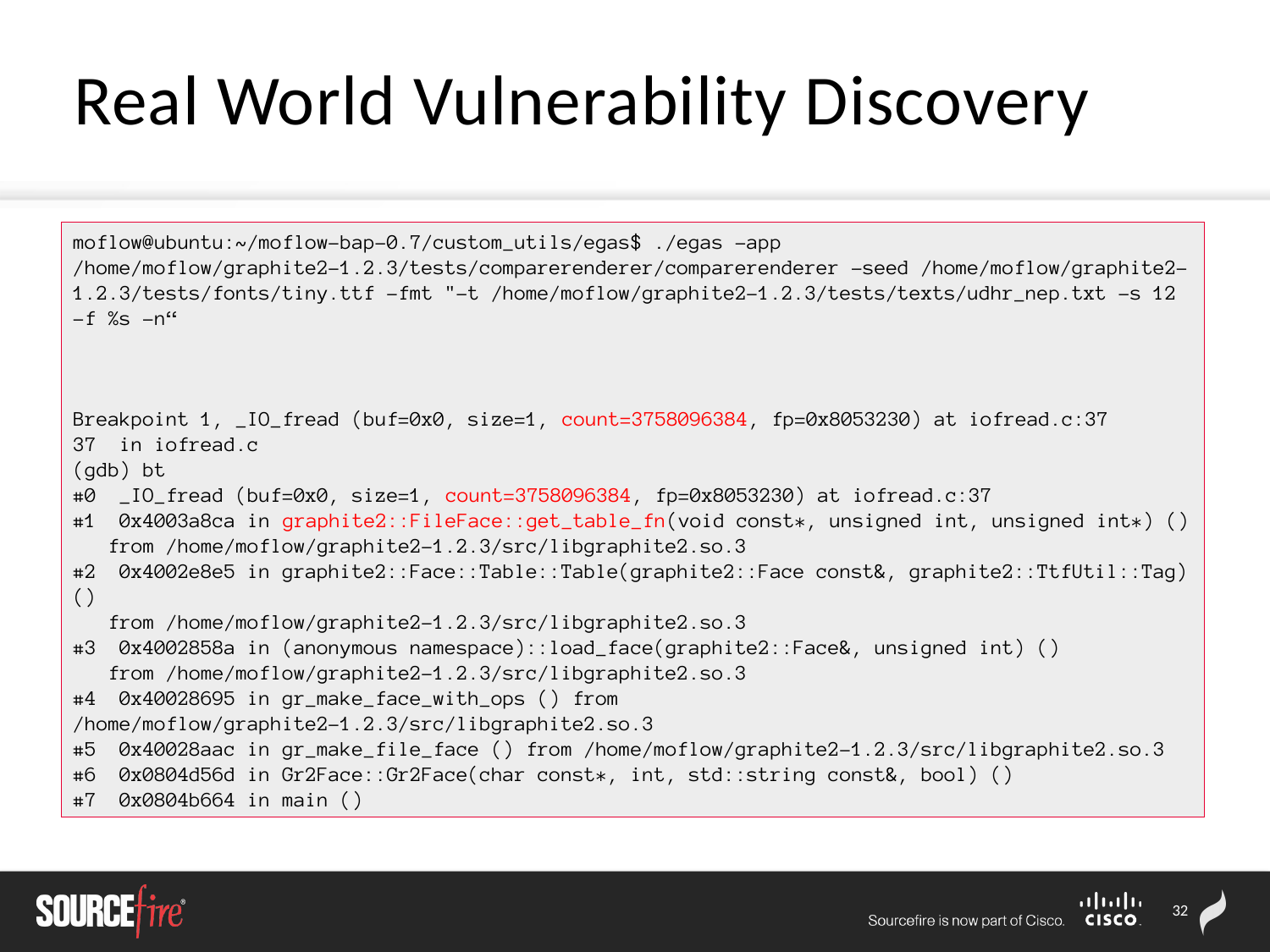

# Real World Vulnerability Discovery
moflow@ubuntu:~/moflow-bap-0.7/custom_utils/egas$ ./egas -app /home/moflow/graphite2-1.2.3/tests/comparerenderer/comparerenderer -seed /home/moflow/graphite2-1.2.3/tests/fonts/tiny.ttf -fmt "-t /home/moflow/graphite2-1.2.3/tests/texts/udhr_nep.txt -s 12 -f %s -n“

Breakpoint 1, _IO_fread (buf=0x0, size=1, count=3758096384, fp=0x8053230) at iofread.c:37
37  in iofread.c
(gdb) bt
#0  _IO_fread (buf=0x0, size=1, count=3758096384, fp=0x8053230) at iofread.c:37
#1  0x4003a8ca in graphite2::FileFace::get_table_fn(void const*, unsigned int, unsigned int*) ()
   from /home/moflow/graphite2-1.2.3/src/libgraphite2.so.3
#2  0x4002e8e5 in graphite2::Face::Table::Table(graphite2::Face const&, graphite2::TtfUtil::Tag) ()
   from /home/moflow/graphite2-1.2.3/src/libgraphite2.so.3
#3  0x4002858a in (anonymous namespace)::load_face(graphite2::Face&, unsigned int) ()
   from /home/moflow/graphite2-1.2.3/src/libgraphite2.so.3
#4  0x40028695 in gr_make_face_with_ops () from /home/moflow/graphite2-1.2.3/src/libgraphite2.so.3
#5  0x40028aac in gr_make_file_face () from /home/moflow/graphite2-1.2.3/src/libgraphite2.so.3
#6  0x0804d56d in Gr2Face::Gr2Face(char const*, int, std::string const&, bool) ()
#7  0x0804b664 in main ()